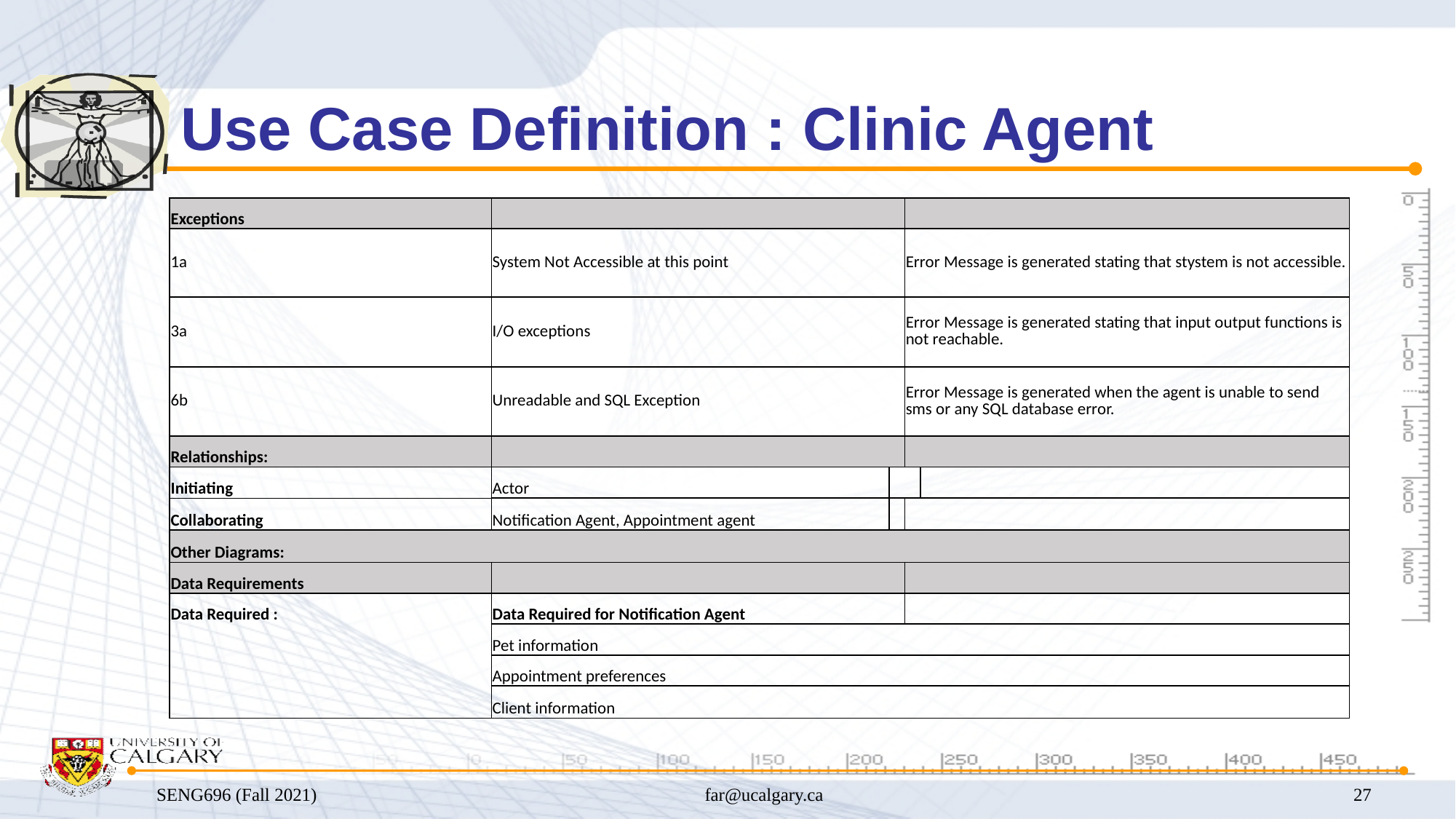

# Use Case Definition : Clinic Agent
| Exceptions |  |  |  |  |
| --- | --- | --- | --- | --- |
| 1a | System Not Accessible at this point |  | Error Message is generated stating that stystem is not accessible. |  |
| 3a | I/O exceptions |  | Error Message is generated stating that input output functions is not reachable. |  |
| 6b | Unreadable and SQL Exception |  | Error Message is generated when the agent is unable to send sms or any SQL database error. |  |
| Relationships: |  |  |  |  |
| Initiating | Actor |  |  |  |
| Collaborating | Notification Agent, Appointment agent |  |  |  |
| Other Diagrams: |  |  |  |  |
| Data Requirements |  |  |  |  |
| Data Required : | Data Required for Notification Agent |  |  |  |
|  | Pet information |  |  |  |
|  | Appointment preferences |  |  |  |
|  | Client information |  |  |  |
SENG696 (Fall 2021)
far@ucalgary.ca
27